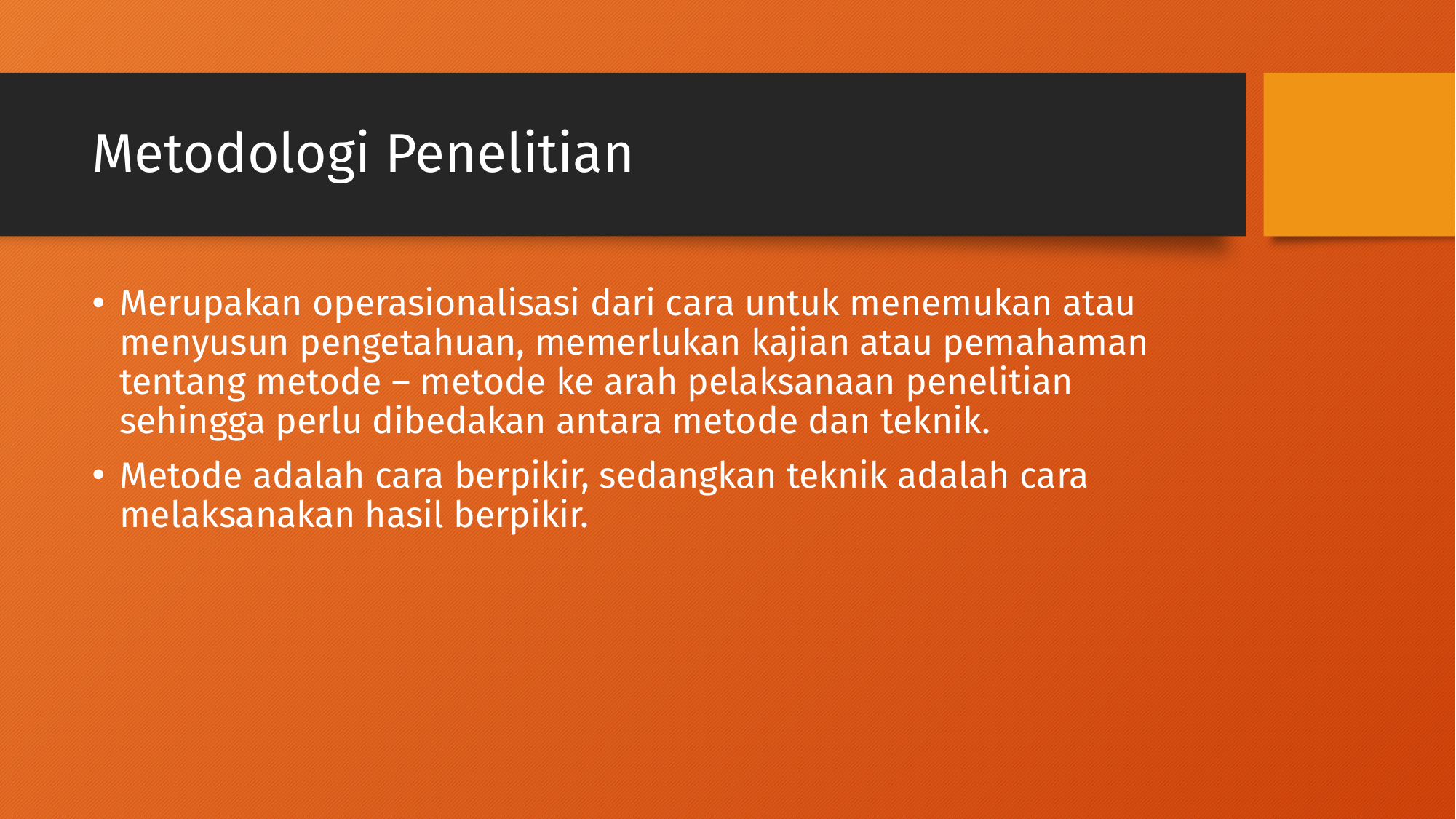

# Metodologi Penelitian
Merupakan operasionalisasi dari cara untuk menemukan atau menyusun pengetahuan, memerlukan kajian atau pemahaman tentang metode – metode ke arah pelaksanaan penelitian sehingga perlu dibedakan antara metode dan teknik.
Metode adalah cara berpikir, sedangkan teknik adalah cara melaksanakan hasil berpikir.